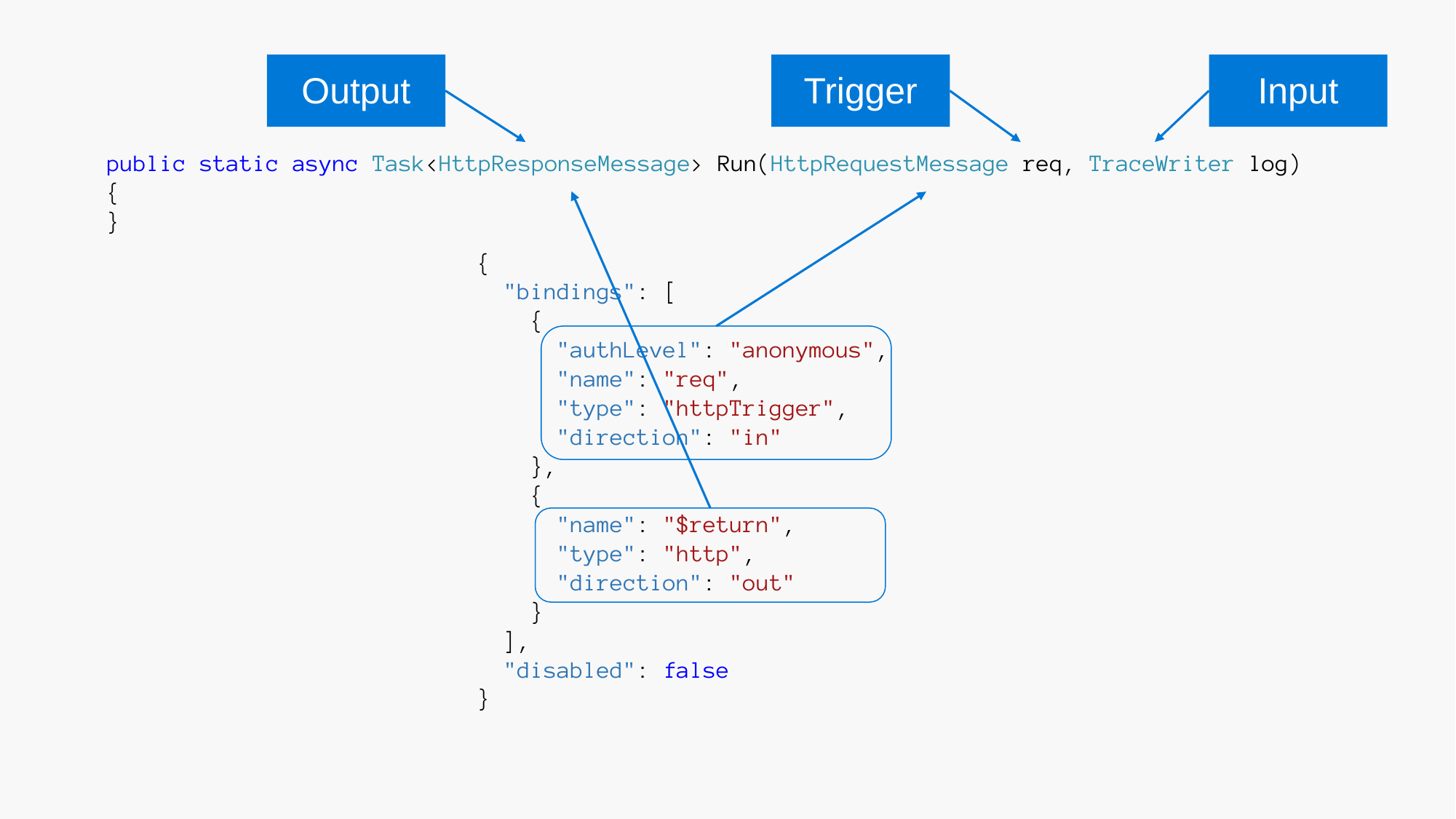

Output
Trigger
Input
public static async Task<HttpResponseMessage> Run(HttpRequestMessage req, TraceWriter log)
{
}

{
  "bindings": [
    {
      "authLevel": "anonymous",
      "name": "req",
      "type": "httpTrigger",
      "direction": "in"
    },
    {
      "name": "$return",
      "type": "http",
      "direction": "out"
    }
  ],
  "disabled": false
}